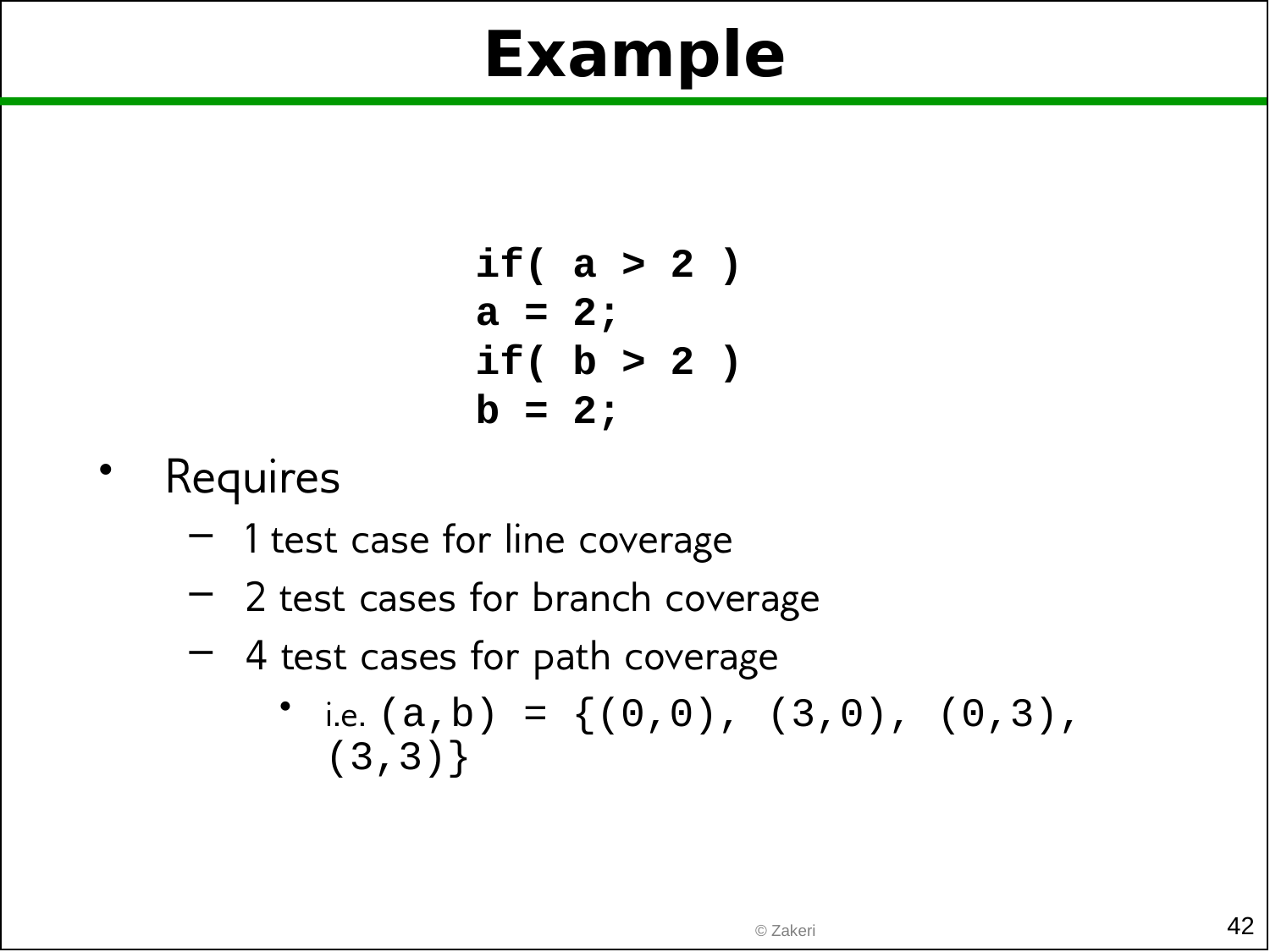

# Example

Requires
1 test case for line coverage
2 test cases for branch coverage
4 test cases for path coverage
i.e. (a,b) = {(0,0), (3,0), (0,3), (3,3)}
if( a > 2 )
a = 2;
if( b > 2 )
b = 2;
42
© Zakeri